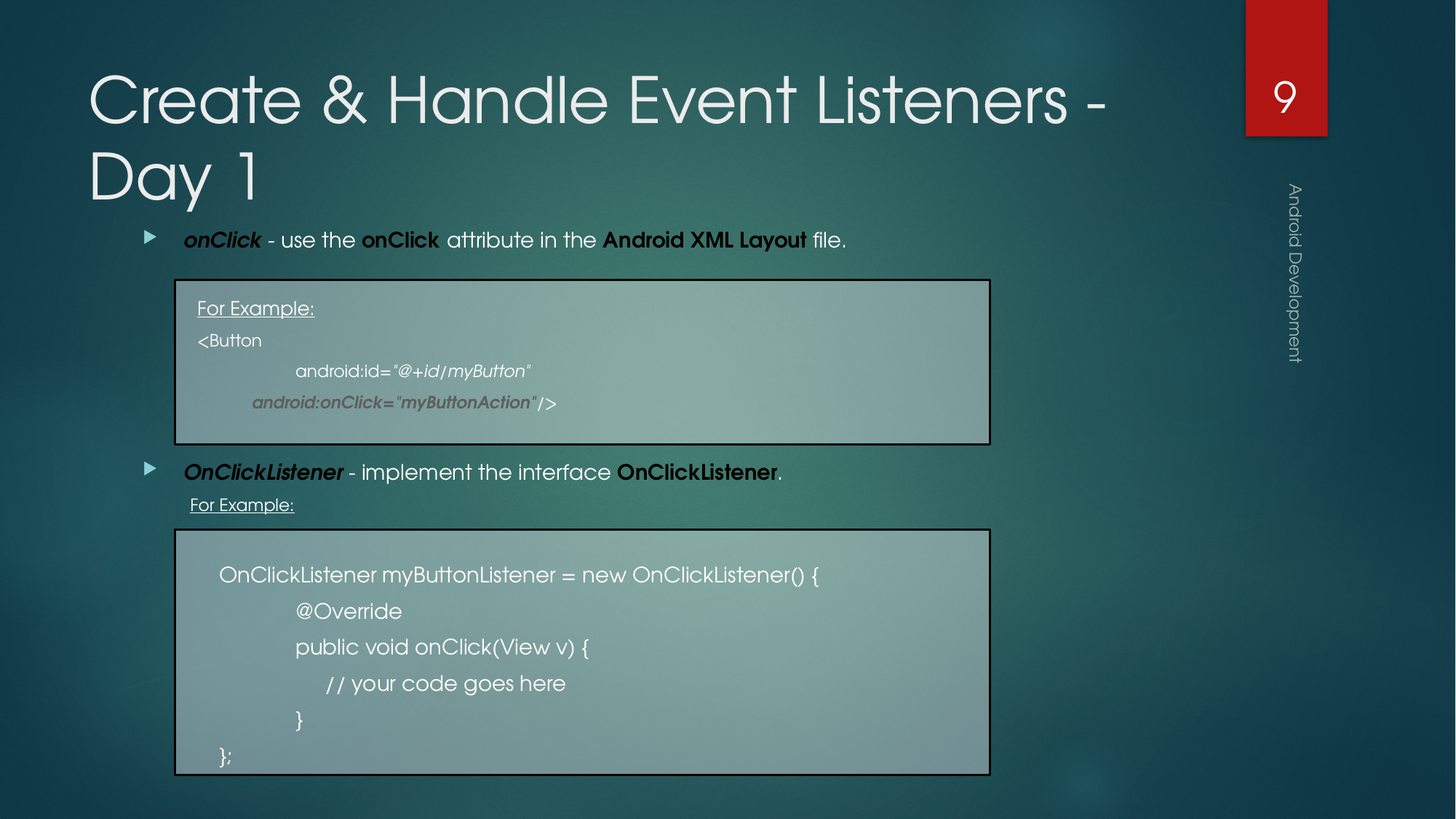

9
# Create & Handle Event Listeners - Day 1
onClick - use the onClick attribute in the Android XML Layout file.

For Example:
<Button
		android:id="@+id/myButton"
android:onClick="myButtonAction"/>

OnClickListener - implement the interface OnClickListener.
For Example:

	OnClickListener myButtonListener = new OnClickListener() {
		@Override
		public void onClick(View v) {
		     // your code goes here
		}
	};

Android Development